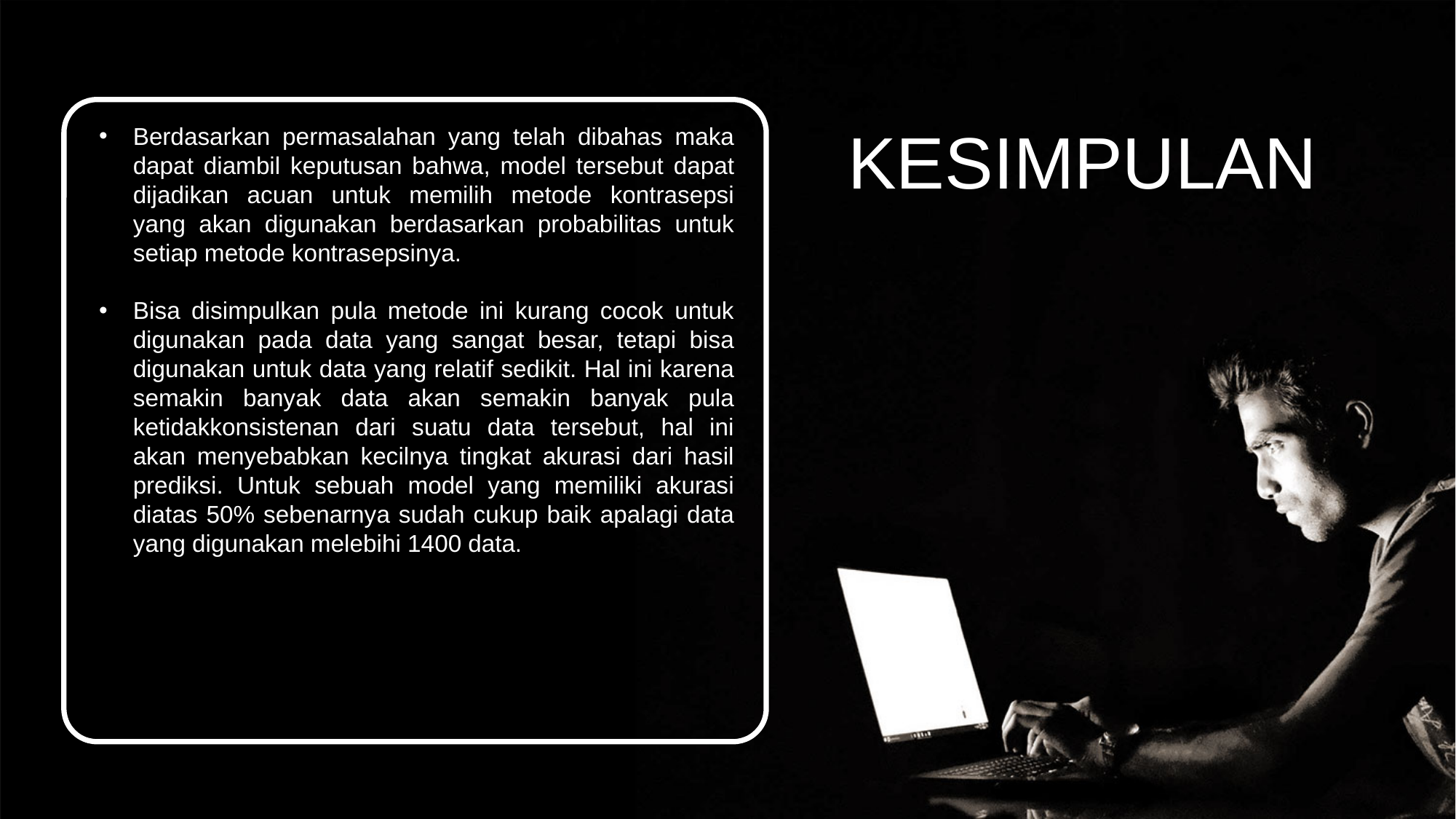

KESIMPULAN
Berdasarkan permasalahan yang telah dibahas maka dapat diambil keputusan bahwa, model tersebut dapat dijadikan acuan untuk memilih metode kontrasepsi yang akan digunakan berdasarkan probabilitas untuk setiap metode kontrasepsinya.

Bisa disimpulkan pula metode ini kurang cocok untuk digunakan pada data yang sangat besar, tetapi bisa digunakan untuk data yang relatif sedikit. Hal ini karena semakin banyak data akan semakin banyak pula ketidakkonsistenan dari suatu data tersebut, hal ini akan menyebabkan kecilnya tingkat akurasi dari hasil prediksi. Untuk sebuah model yang memiliki akurasi diatas 50% sebenarnya sudah cukup baik apalagi data yang digunakan melebihi 1400 data.